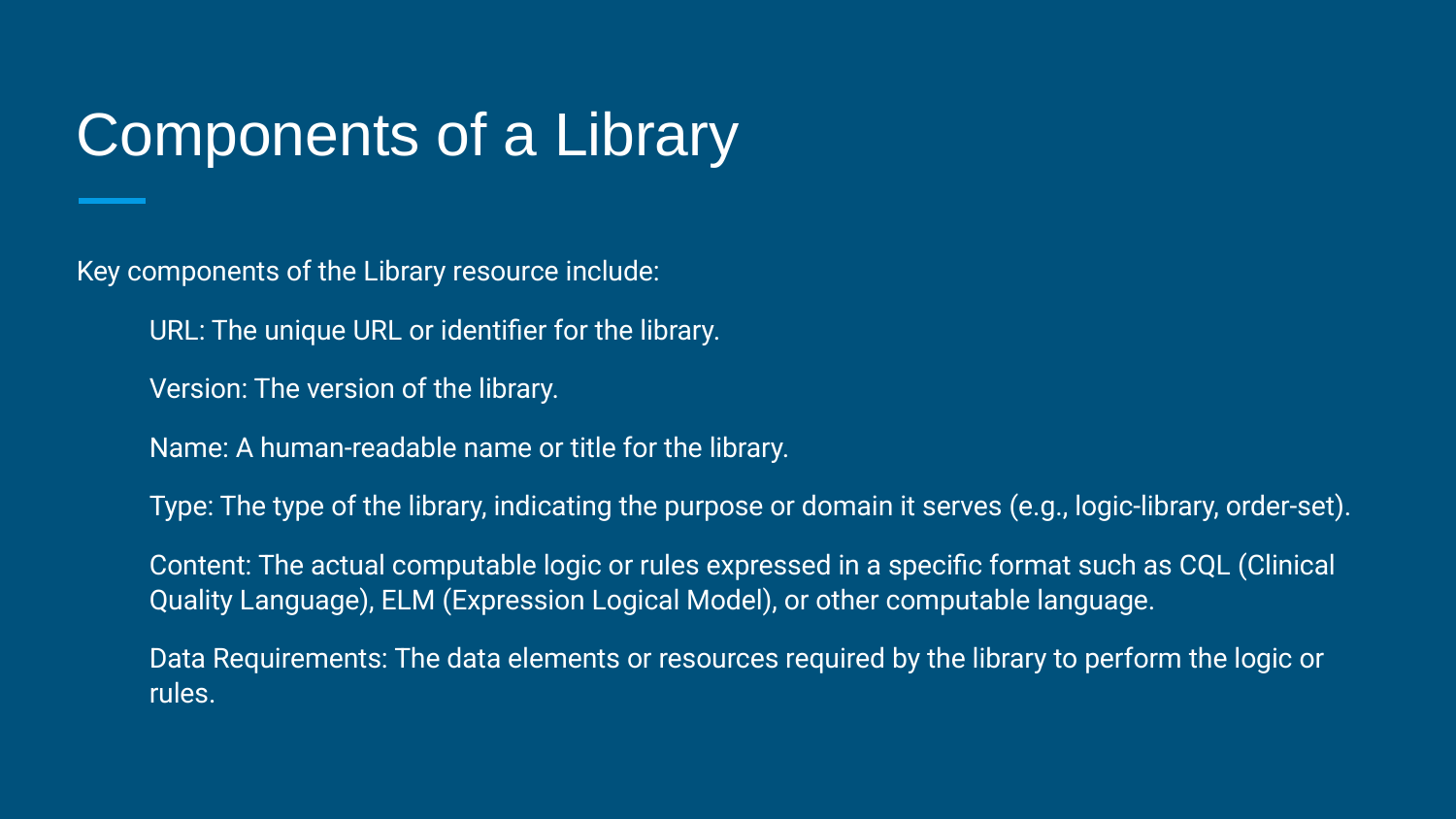

# Components of a Library
Key components of the Library resource include:
URL: The unique URL or identifier for the library.
Version: The version of the library.
Name: A human-readable name or title for the library.
Type: The type of the library, indicating the purpose or domain it serves (e.g., logic-library, order-set).
Content: The actual computable logic or rules expressed in a specific format such as CQL (Clinical Quality Language), ELM (Expression Logical Model), or other computable language.
Data Requirements: The data elements or resources required by the library to perform the logic or rules.